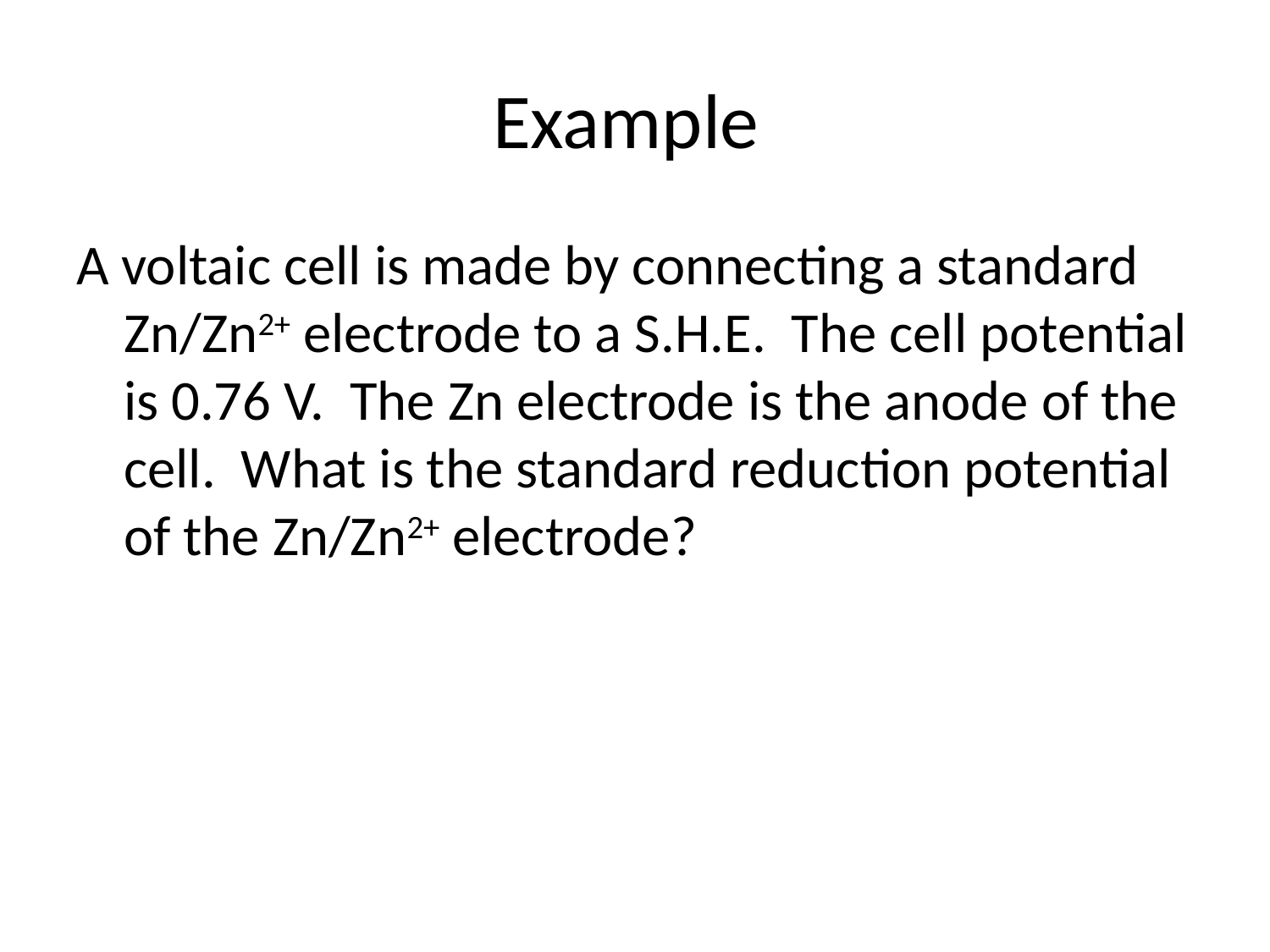

# Example
A voltaic cell is made by connecting a standard Zn/Zn2+ electrode to a S.H.E.  The cell potential is 0.76 V.  The Zn electrode is the anode of the cell.  What is the standard reduction potential of the Zn/Zn2+ electrode?